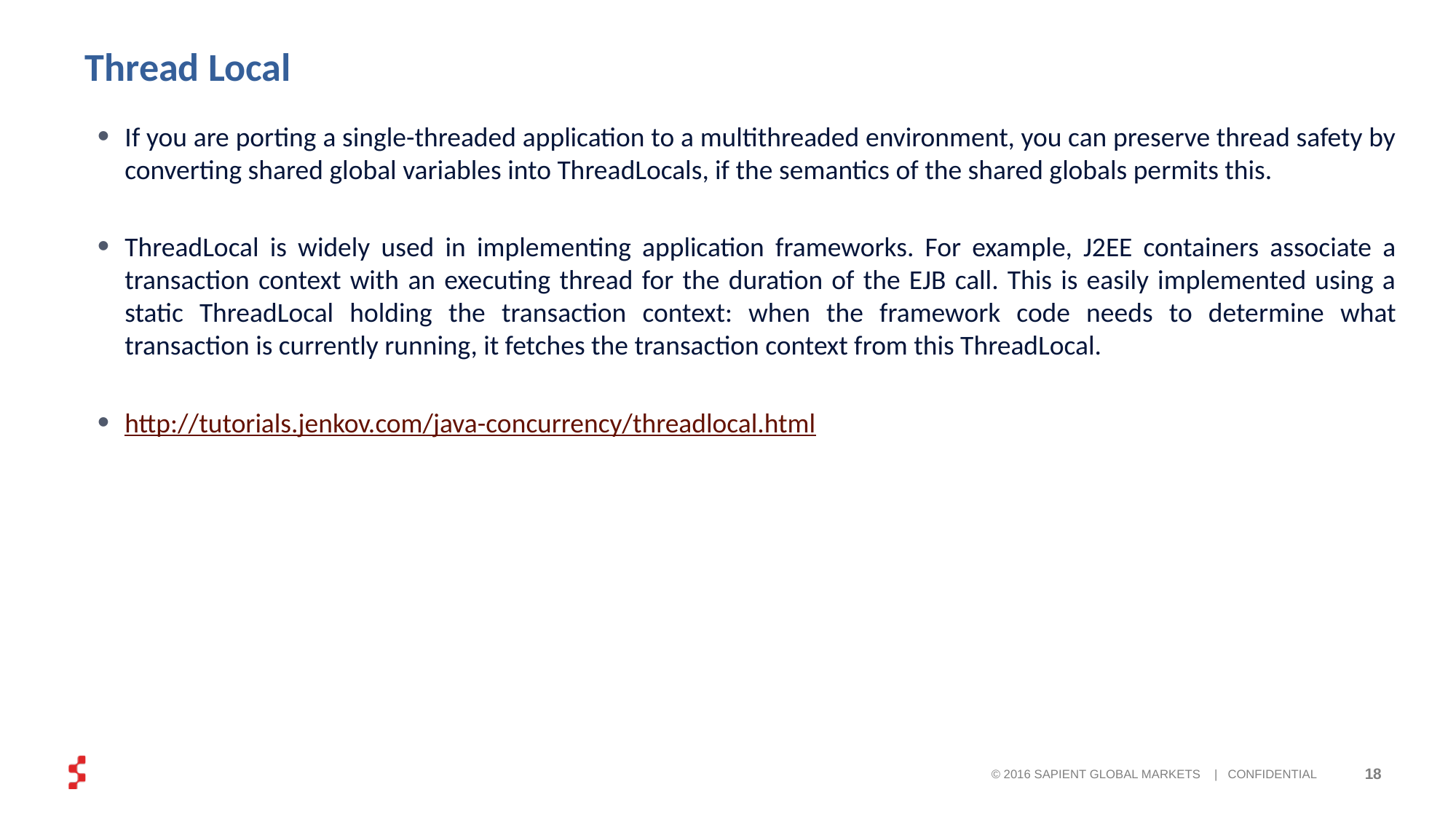

# Thread Local
If you are porting a single-threaded application to a multithreaded environment, you can preserve thread safety by converting shared global variables into ThreadLocals, if the semantics of the shared globals permits this.

ThreadLocal is widely used in implementing application frameworks. For example, J2EE containers associate a transaction context with an executing thread for the duration of the EJB call. This is easily implemented using a static ThreadLocal holding the transaction context: when the framework code needs to determine what transaction is currently running, it fetches the transaction context from this ThreadLocal.

http://tutorials.jenkov.com/java-concurrency/threadlocal.html